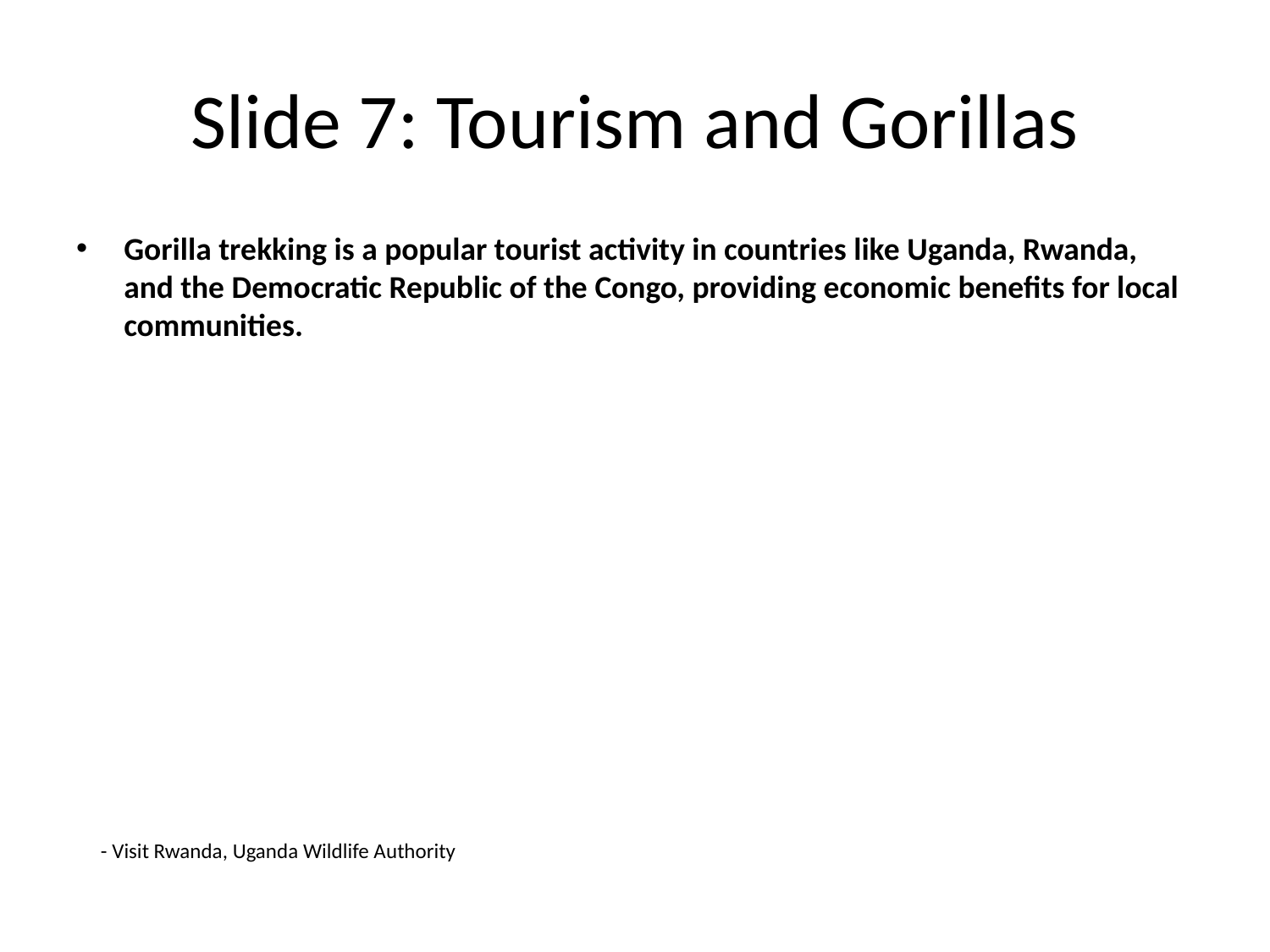

# Slide 7: Tourism and Gorillas
Gorilla trekking is a popular tourist activity in countries like Uganda, Rwanda, and the Democratic Republic of the Congo, providing economic benefits for local communities.

- Visit Rwanda, Uganda Wildlife Authority